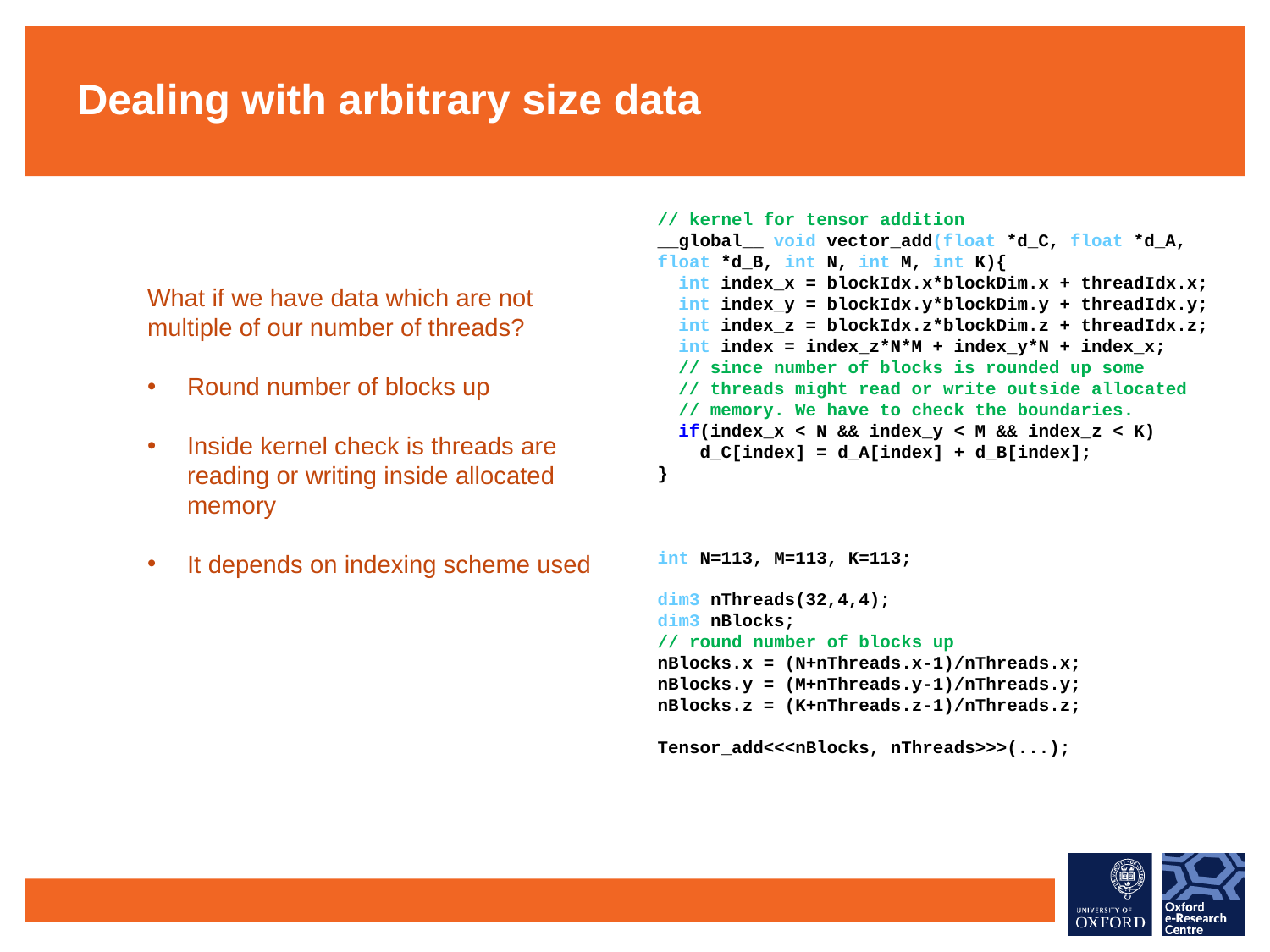

Dealing with arbitrary size data
// kernel for tensor addition
__global__ void vector_add(float *d_C, float *d_A, float *d_B, int N, int M, int K){
  int index_x = blockIdx.x*blockDim.x + threadIdx.x;
  int index_y = blockIdx.y*blockDim.y + threadIdx.y;
  int index_z = blockIdx.z*blockDim.z + threadIdx.z;
  int index = index_z*N*M + index_y*N + index_x;
  // since number of blocks is rounded up some
  // threads might read or write outside allocated
  // memory. We have to check the boundaries.
  if(index_x < N && index_y < M && index_z < K)
    d_C[index] = d_A[index] + d_B[index];
}

int N=113, M=113, K=113;

dim3 nThreads(32,4,4);
dim3 nBlocks;
// round number of blocks up
nBlocks.x = (N+nThreads.x-1)/nThreads.x;
nBlocks.y = (M+nThreads.y-1)/nThreads.y;
nBlocks.z = (K+nThreads.z-1)/nThreads.z;

Tensor_add<<<nBlocks, nThreads>>>(...);
What if we have data which are not multiple of our number of threads?

Round number of blocks up

Inside kernel check is threads are reading or writing inside allocated memory

It depends on indexing scheme used